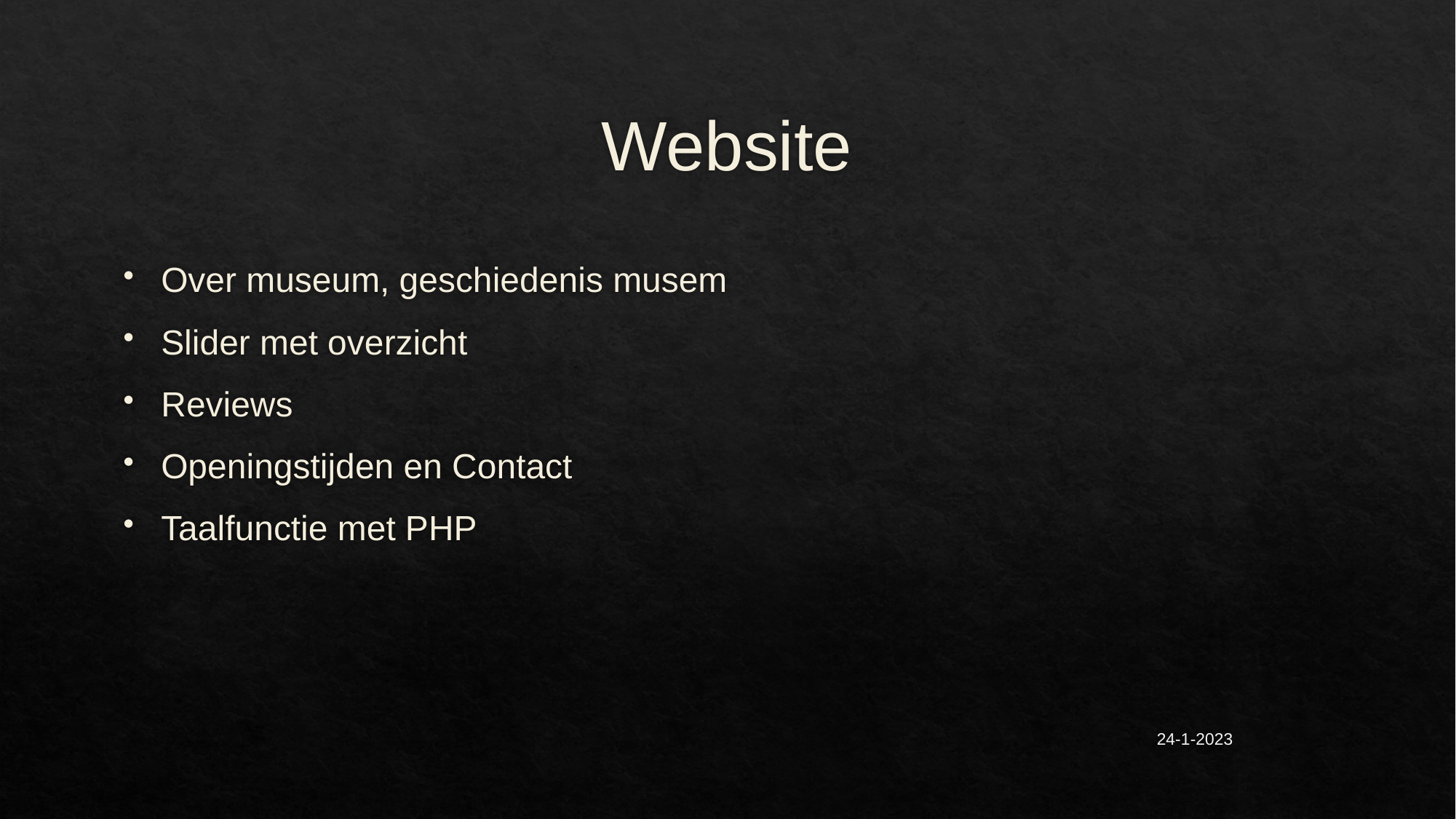

# Website
Over museum, geschiedenis musem
Slider met overzicht
Reviews
Openingstijden en Contact
Taalfunctie met PHP
24-1-2023